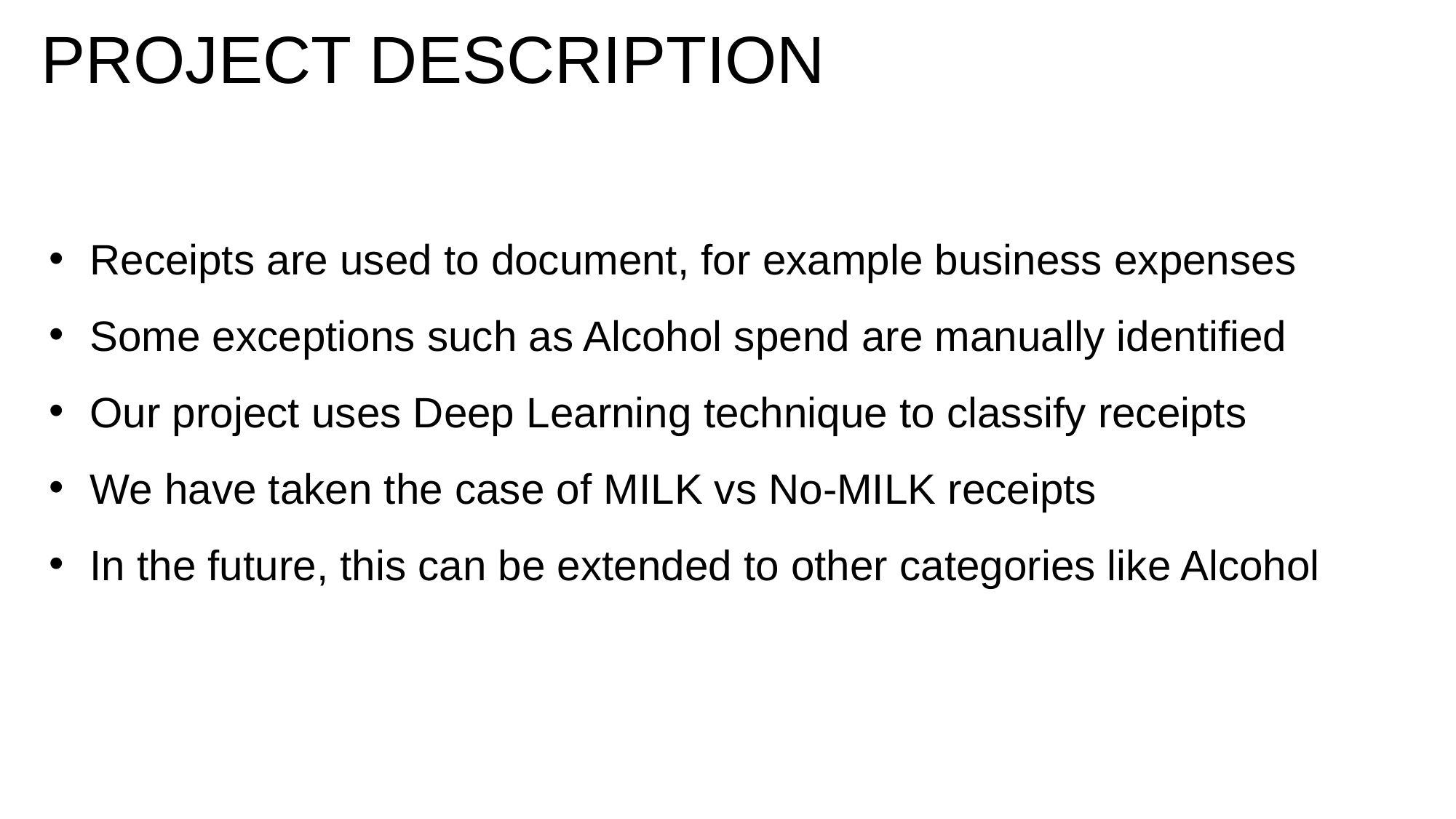

PROJECT DESCRIPTION
Receipts are used to document, for example business expenses
Some exceptions such as Alcohol spend are manually identified
Our project uses Deep Learning technique to classify receipts
We have taken the case of MILK vs No-MILK receipts
In the future, this can be extended to other categories like Alcohol